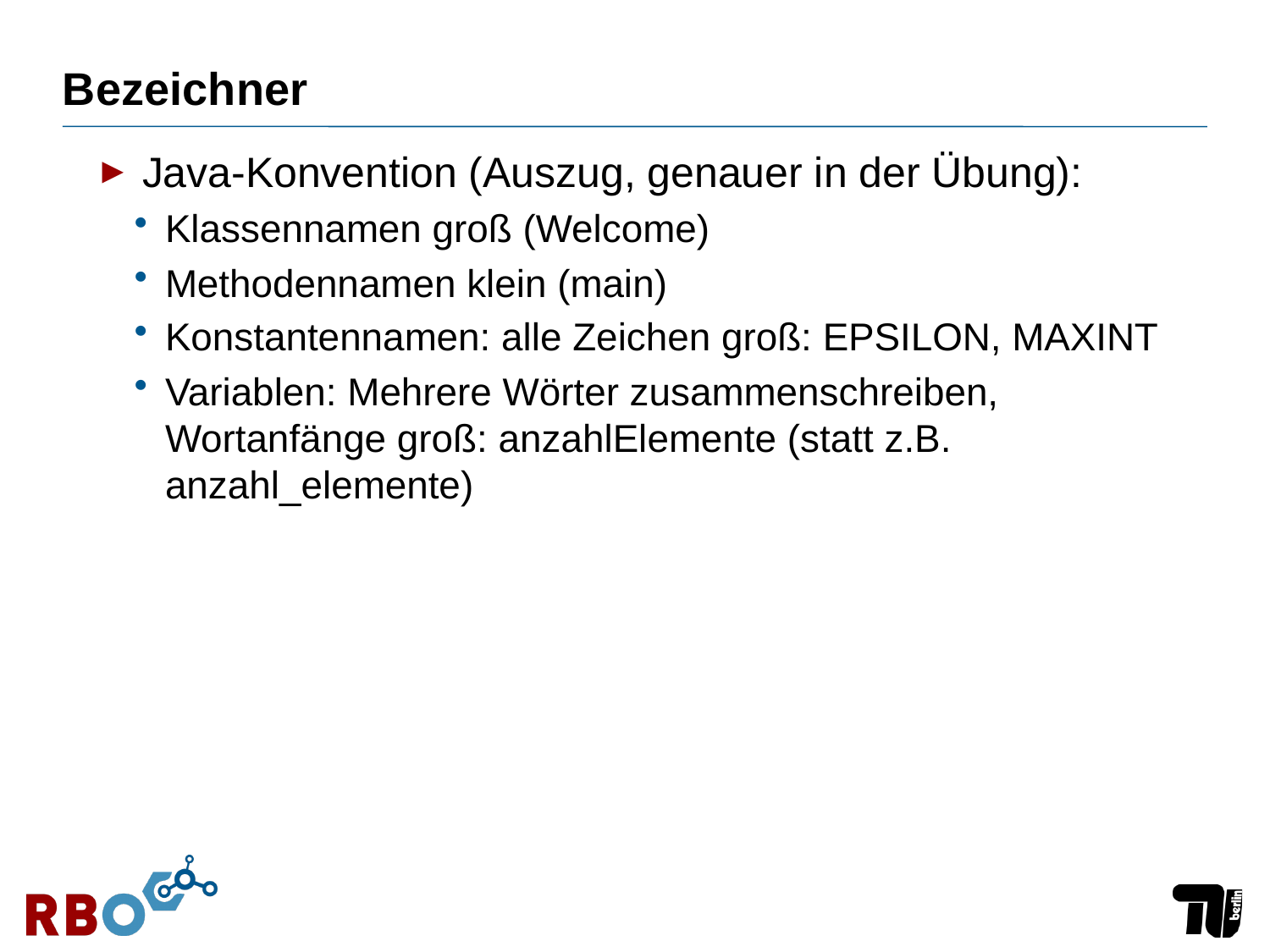

# Bezeichner
Java-Konvention (Auszug, genauer in der Übung):
Klassennamen groß (Welcome)
Methodennamen klein (main)
Konstantennamen: alle Zeichen groß: EPSILON, MAXINT
Variablen: Mehrere Wörter zusammenschreiben, Wortanfänge groß: anzahlElemente (statt z.B. anzahl_elemente)